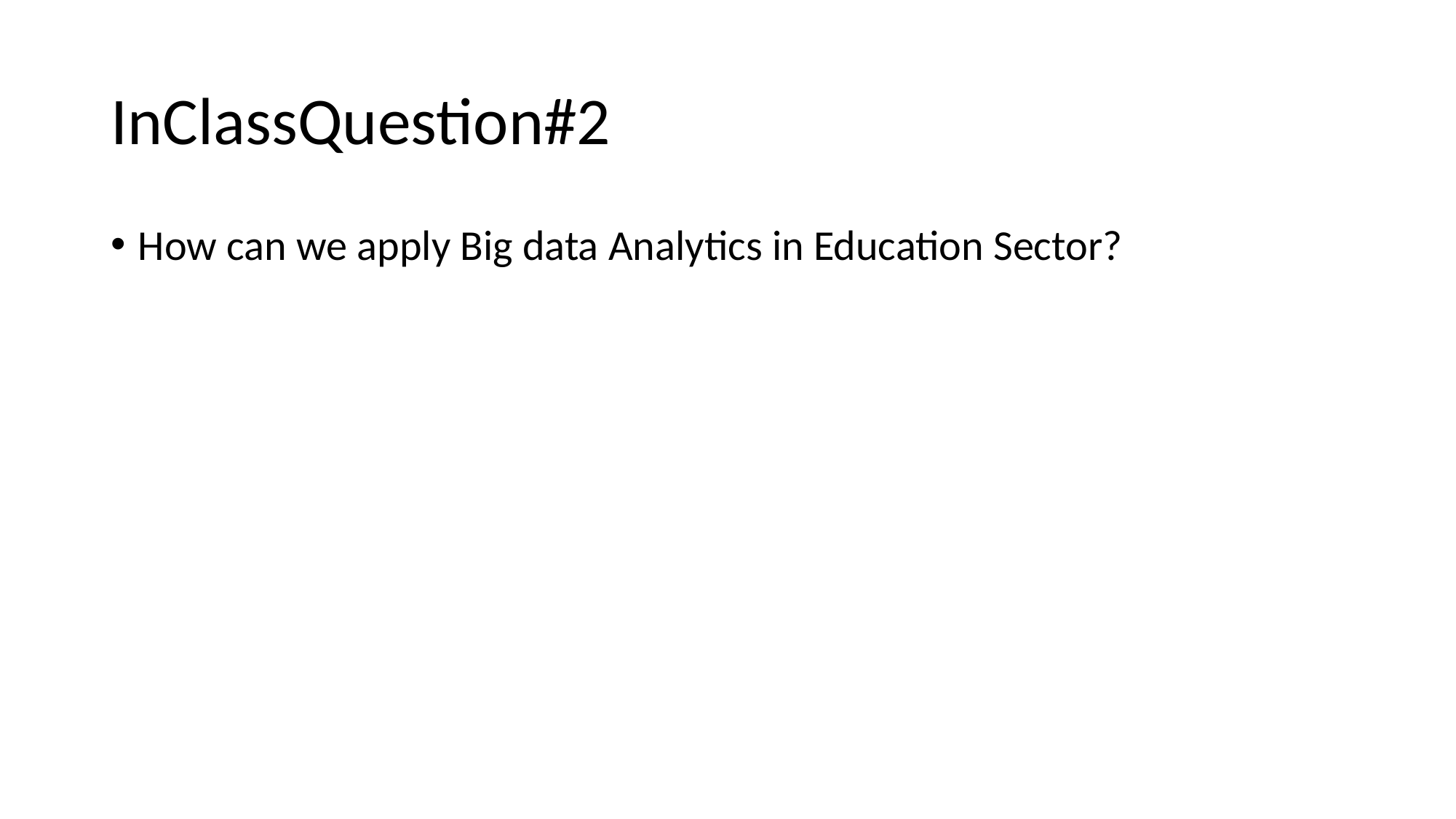

# InClassQuestion#2
How can we apply Big data Analytics in Education Sector?